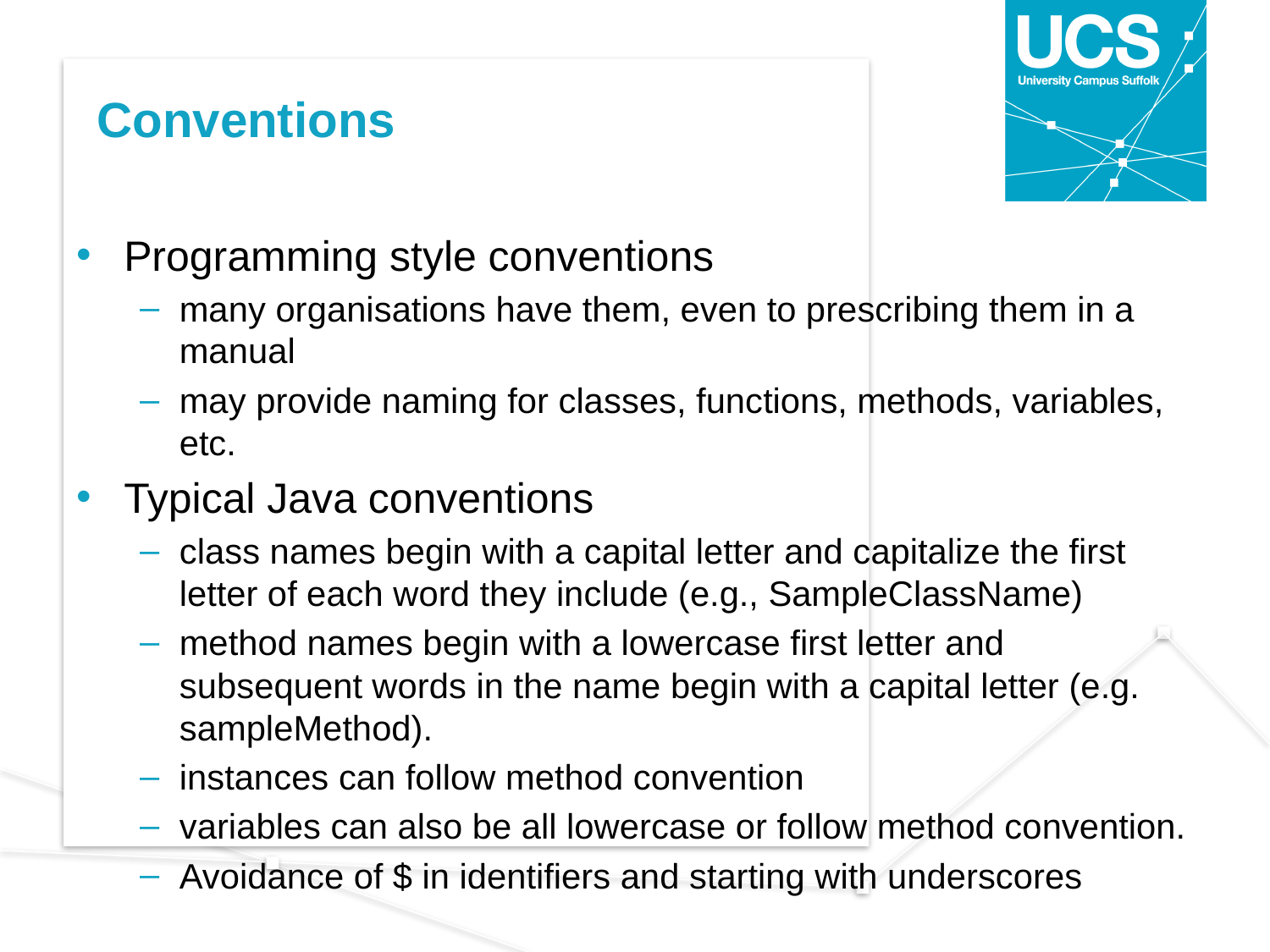

# Conventions
Programming style conventions
many organisations have them, even to prescribing them in a manual
may provide naming for classes, functions, methods, variables, etc.
Typical Java conventions
class names begin with a capital letter and capitalize the first letter of each word they include (e.g., SampleClassName)
method names begin with a lowercase first letter and subsequent words in the name begin with a capital letter (e.g. sampleMethod).
instances can follow method convention
variables can also be all lowercase or follow method convention.
Avoidance of $ in identifiers and starting with underscores